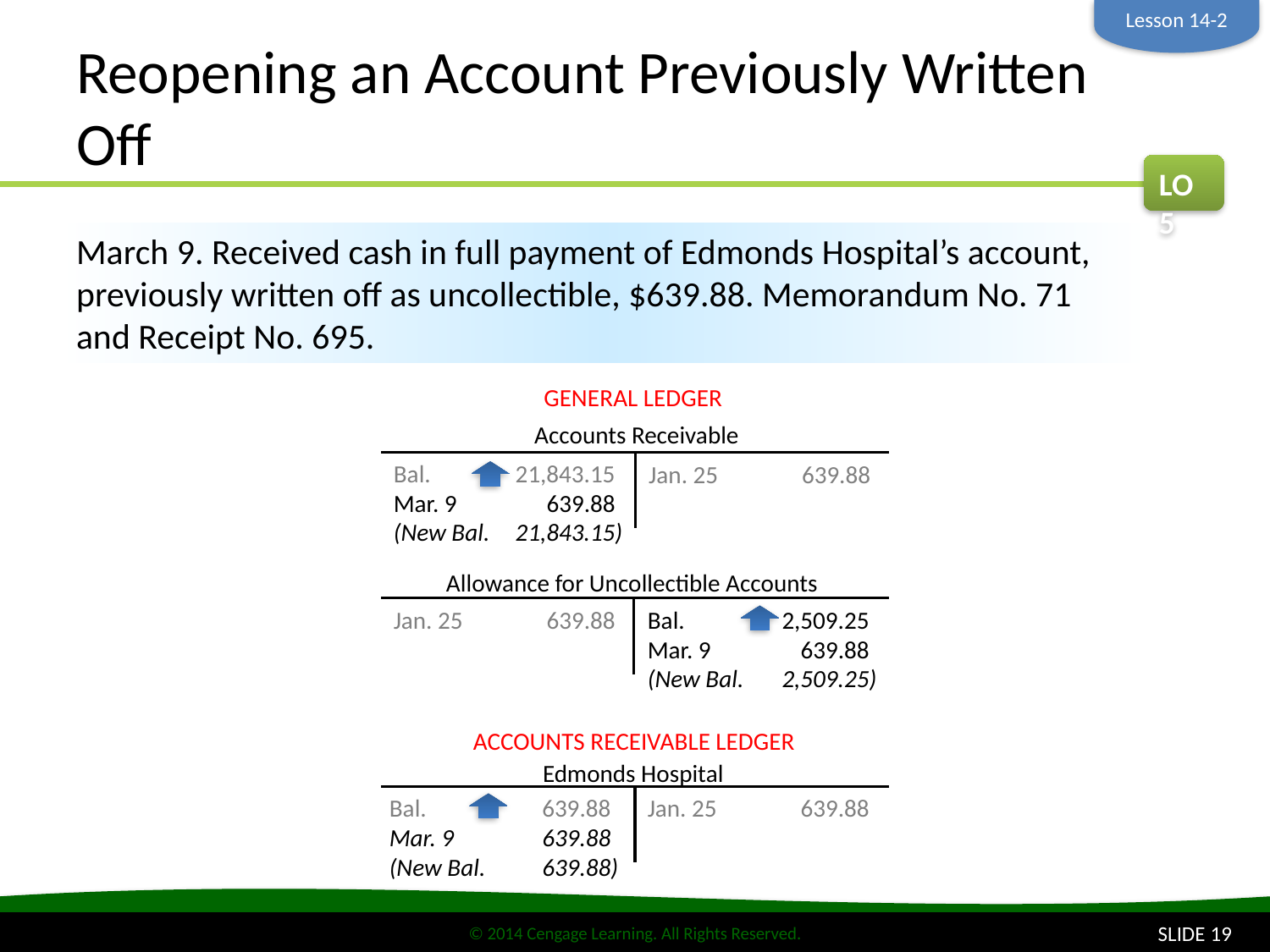

Lesson 14-2

# Reopening an Account Previously Written Off
LO5
March 9. Received cash in full payment of Edmonds Hospital’s account, previously written off as uncollectible, $639.88. Memorandum No. 71 and Receipt No. 695.
GENERAL LEDGER
Accounts Receivable

Bal.	21,843.15
Mar. 9	639.88
(New Bal.	21,843.15)
Jan. 25 	639.88

Allowance for Uncollectible Accounts
Jan. 25 	639.88
Bal. 	2,509.25
Mar. 9	639.88
(New Bal.	2,509.25)

ACCOUNTS RECEIVABLE LEDGER
Edmonds Hospital
Bal.	639.88
Mar. 9	639.88
(New Bal.	639.88)
Jan. 25 	639.88

SLIDE 19